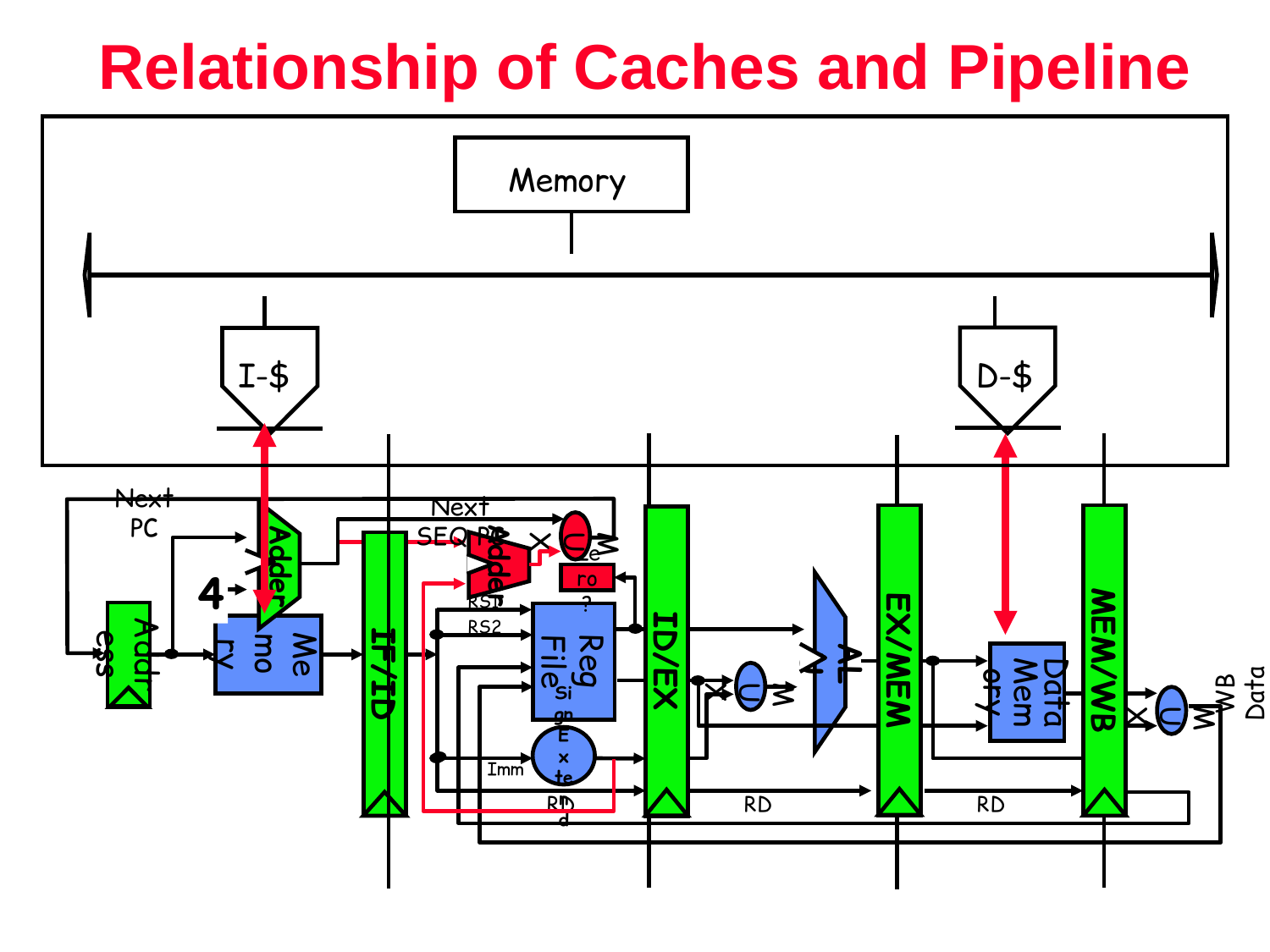

# Relationship of Caches and Pipeline

Memory

D-$
I-$
Next SEQ PC
Next PC

EX/MEM

MEM/WB

ID/EX

Adder

4

MUX

IF/ID

Adder

Zero?

RS1
Memory
Address

RS2

ALU

Reg File

Data
Memory

WB Data
MUX

MUX
Sign
Extend
Imm

RD
RD
RD